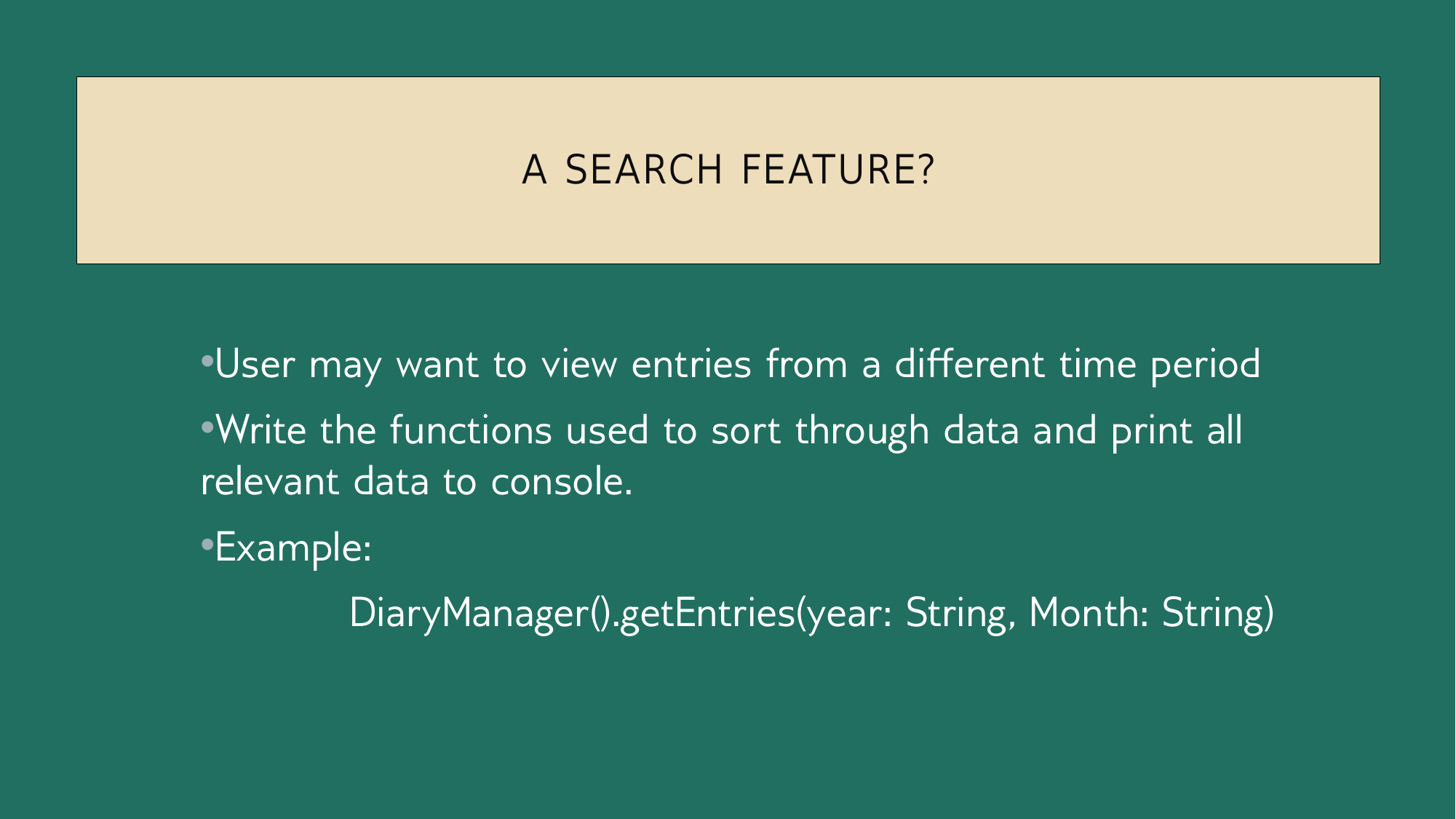

A search feature?

User may want to view entries from a different time period
Write the functions used to sort through data and print all relevant data to console.
Example:
	 DiaryManager().getEntries(year: String, Month: String)